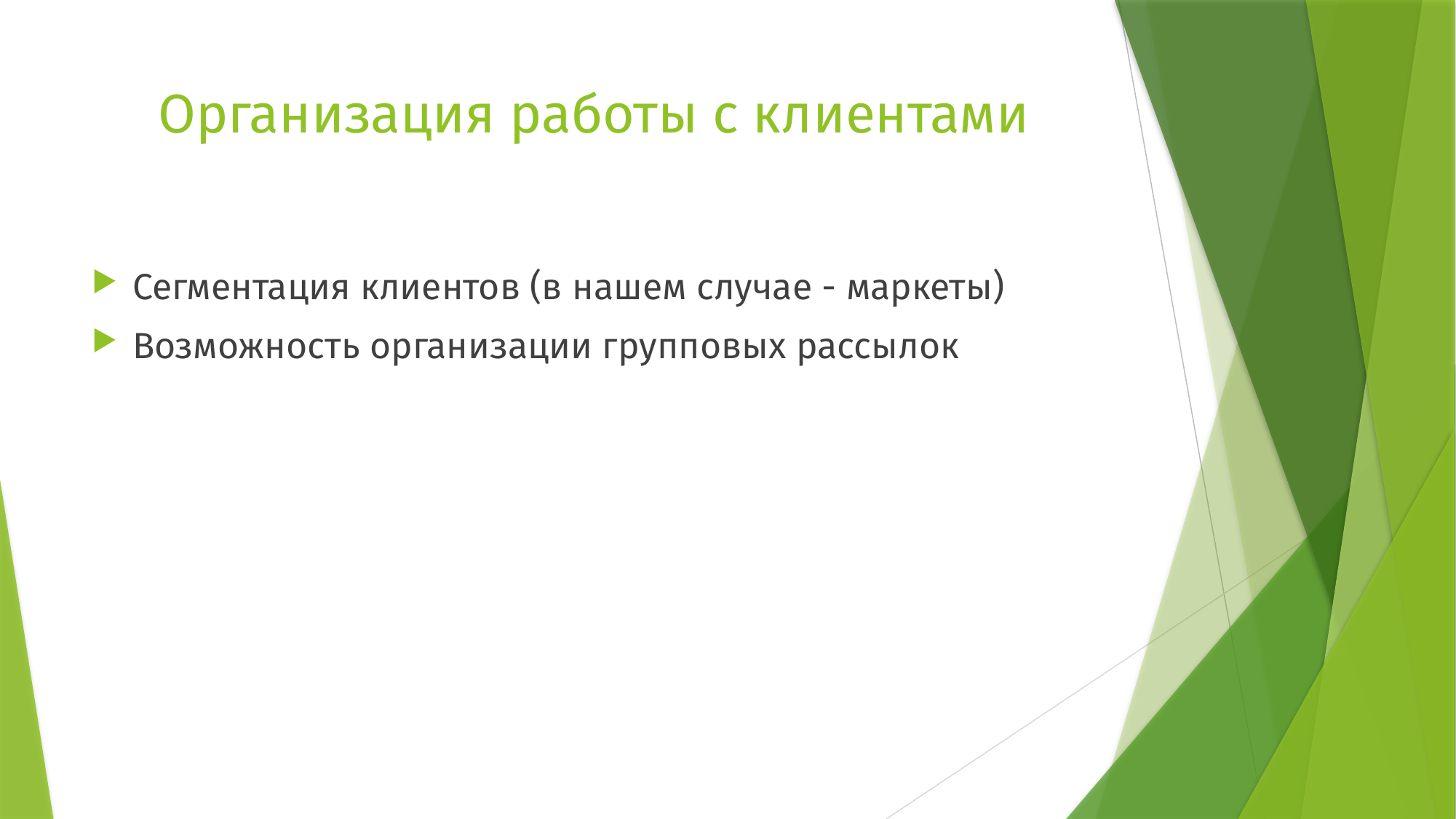

# Организация работы с клиентами
Сегментация клиентов (в нашем случае - маркеты)
Возможность организации групповых рассылок